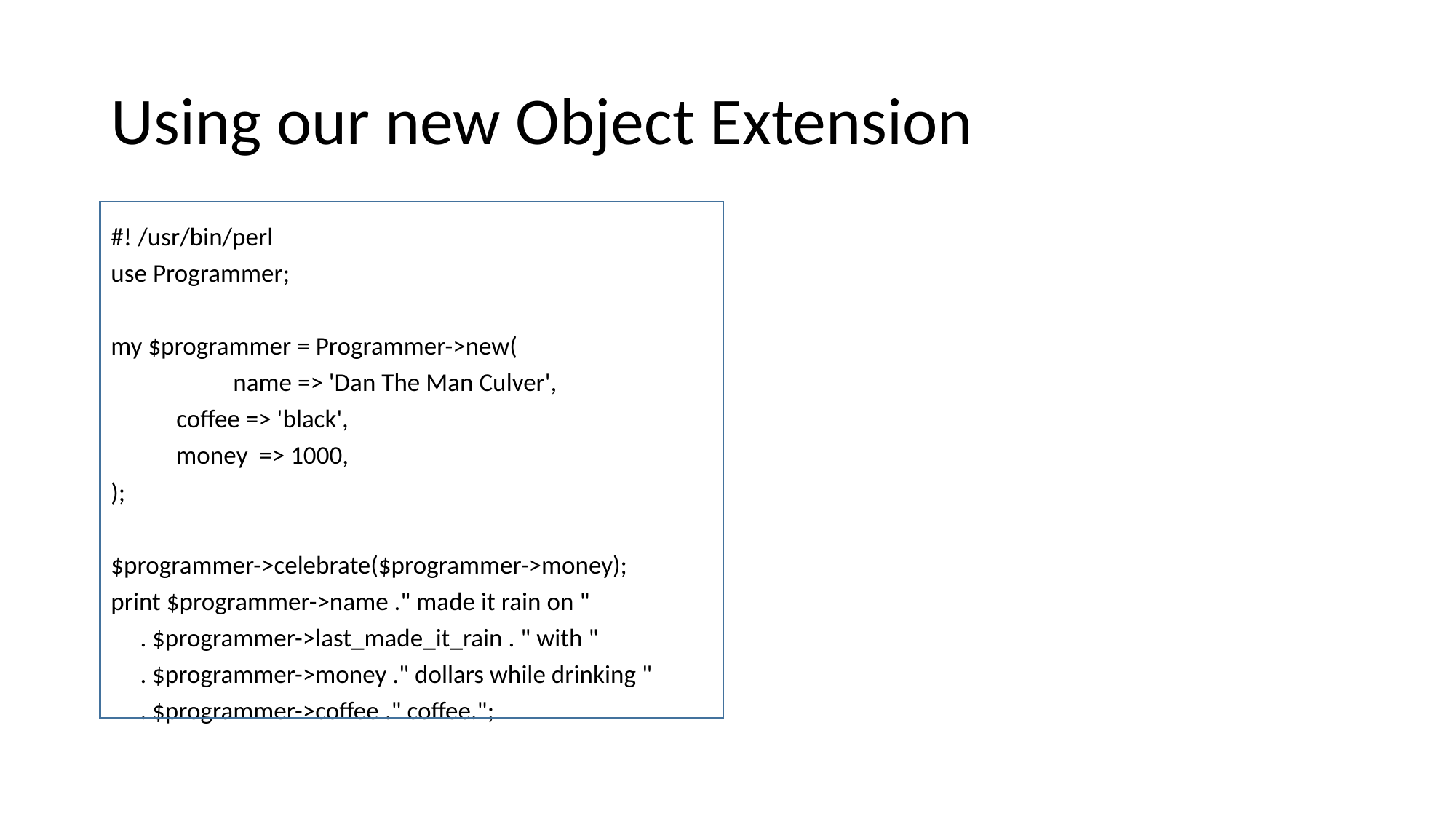

# Using our new Object Extension

#! /usr/bin/perl
use Programmer;

my $programmer = Programmer->new(
                     name => 'Dan The Man Culver',
	coffee => 'black',
	money  => 1000,
);

$programmer->celebrate($programmer->money);
print $programmer->name ." made it rain on "
     . $programmer->last_made_it_rain . " with "
     . $programmer->money ." dollars while drinking "
     . $programmer->coffee ." coffee.";